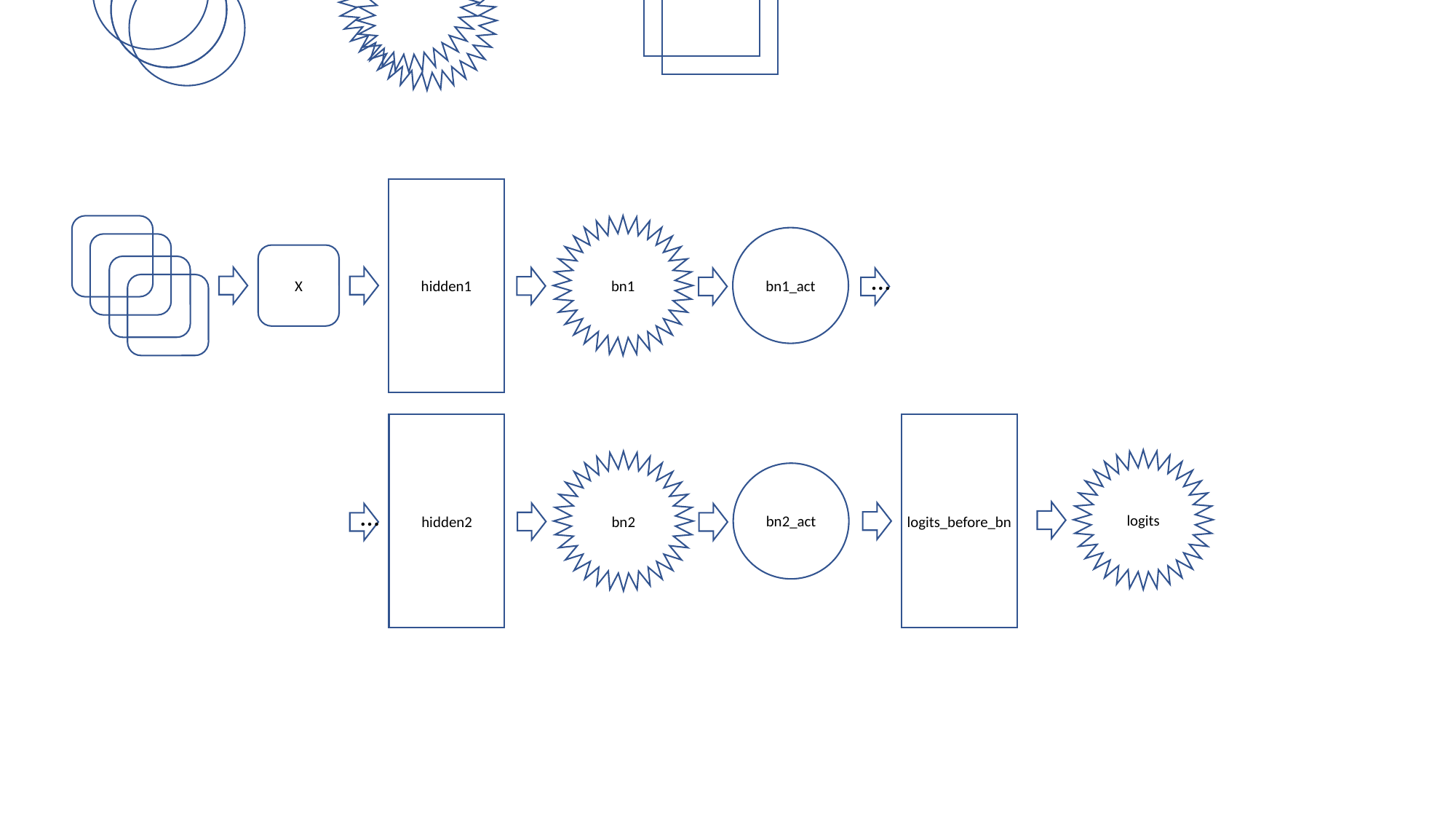

hidden1

bn1
bn1_act
X

…
hidden2
logits_before_bn
logits
bn2
bn2_act

…